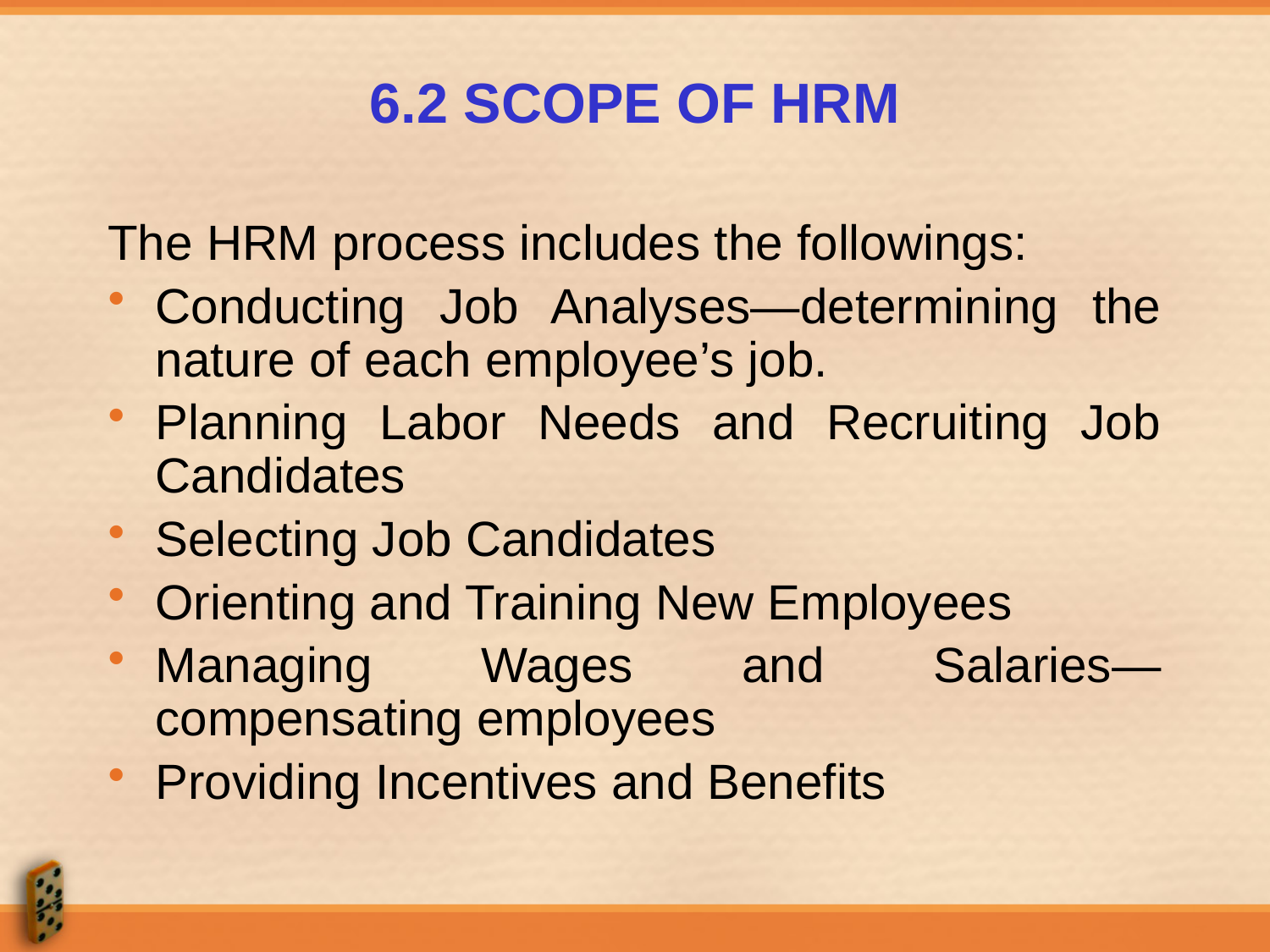

# 6.2 SCOPE OF HRM
The HRM process includes the followings:
Conducting Job Analyses—determining the nature of each employee’s job.
Planning Labor Needs and Recruiting Job Candidates
Selecting Job Candidates
Orienting and Training New Employees
Managing Wages and Salaries—compensating employees
Providing Incentives and Benefits